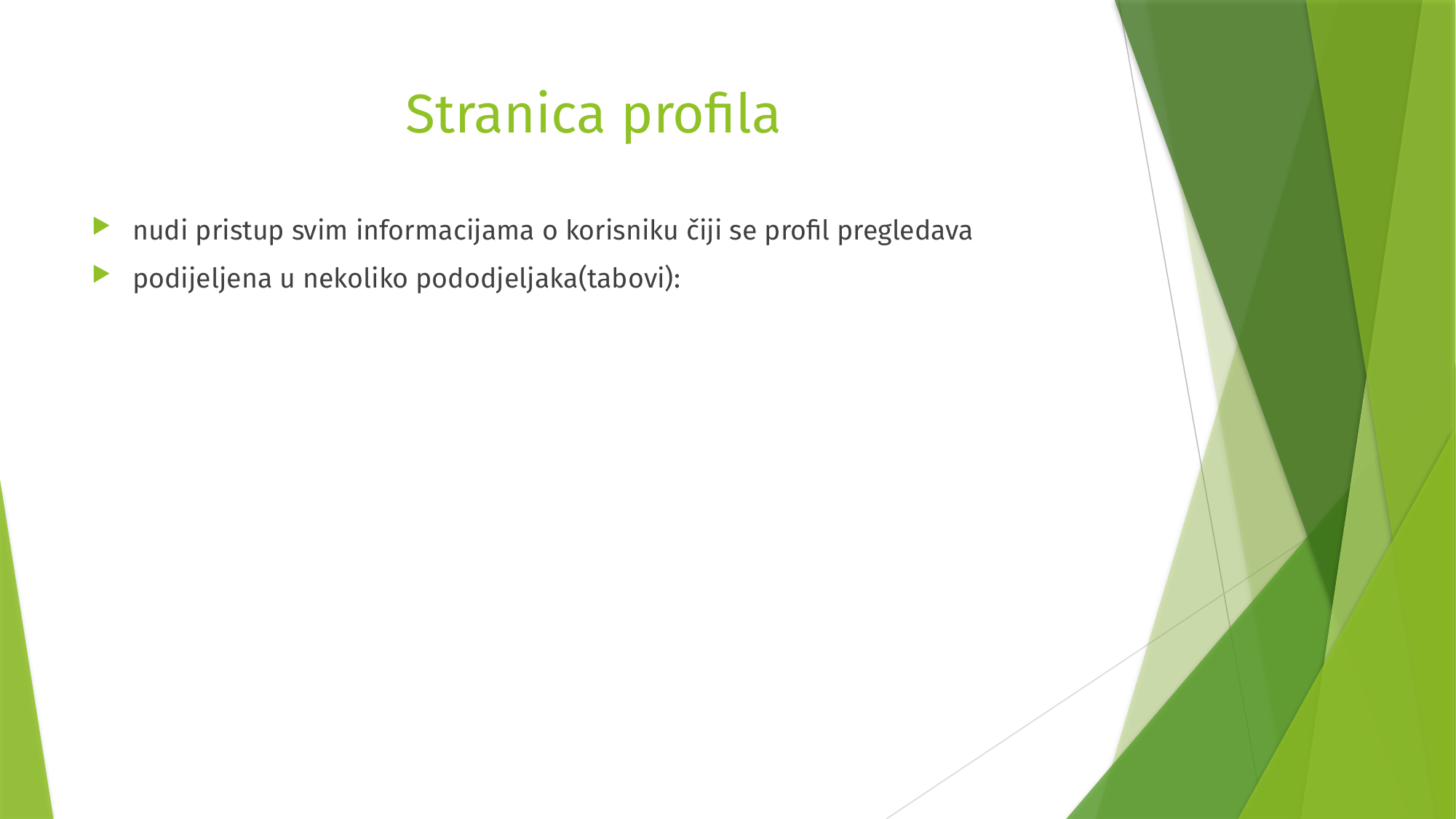

# Stranica profila
nudi pristup svim informacijama o korisniku čiji se profil pregledava
podijeljena u nekoliko pododjeljaka(tabovi):